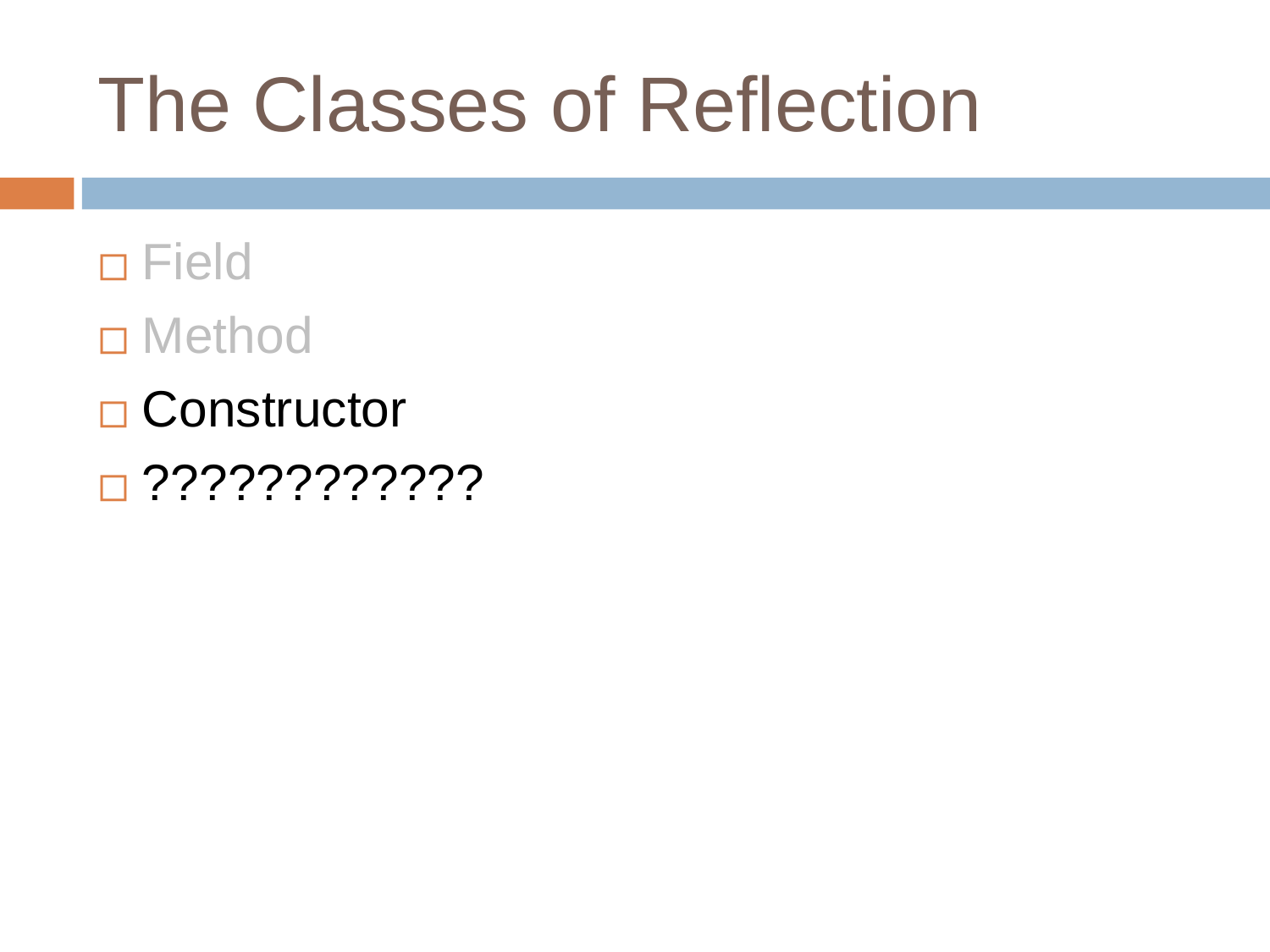

# The Classes of Reflection
Field
Method
Constructor
????????????